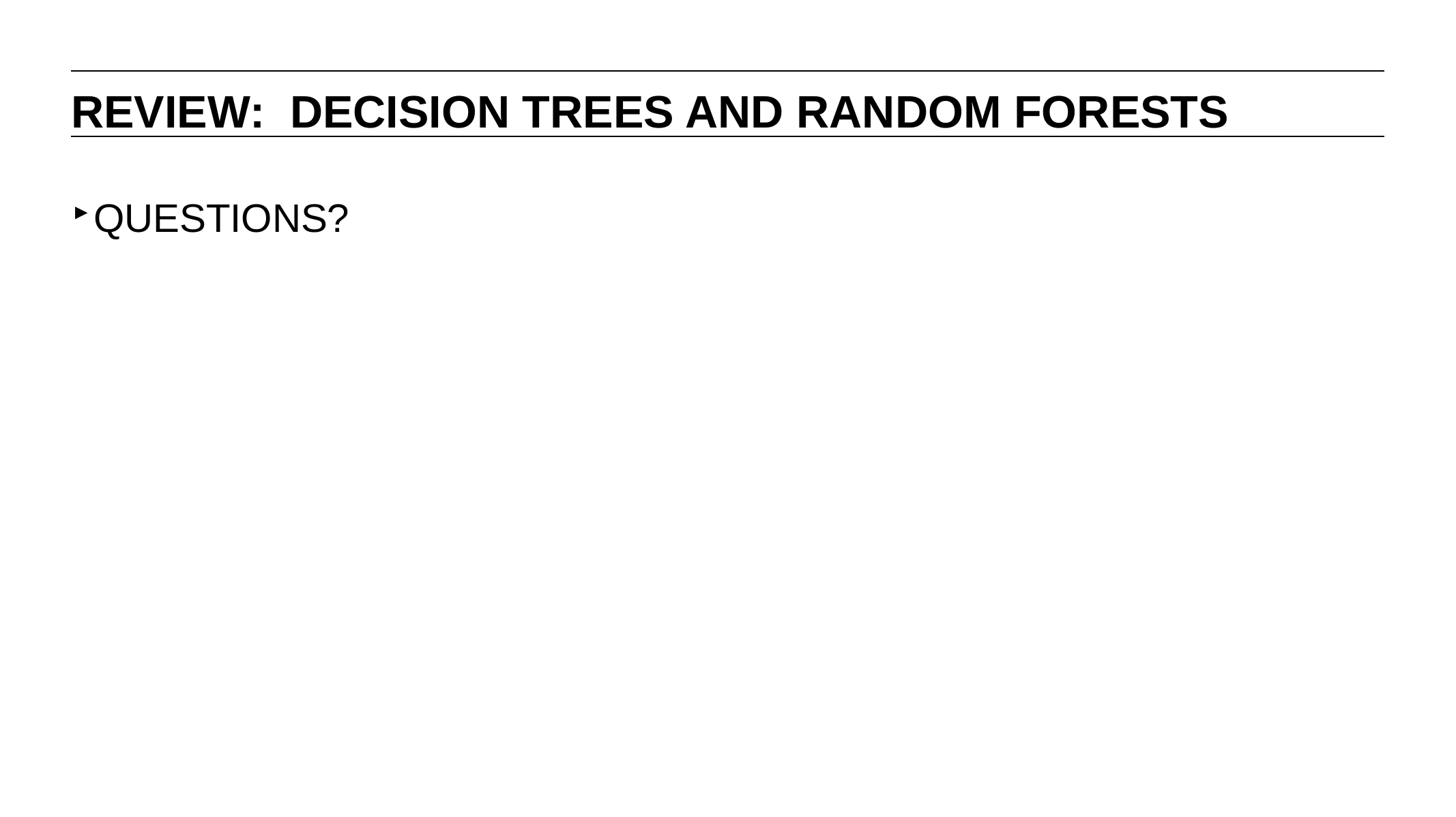

REVIEW:  DECISION TREES AND RANDOM FORESTS

QUESTIONS?